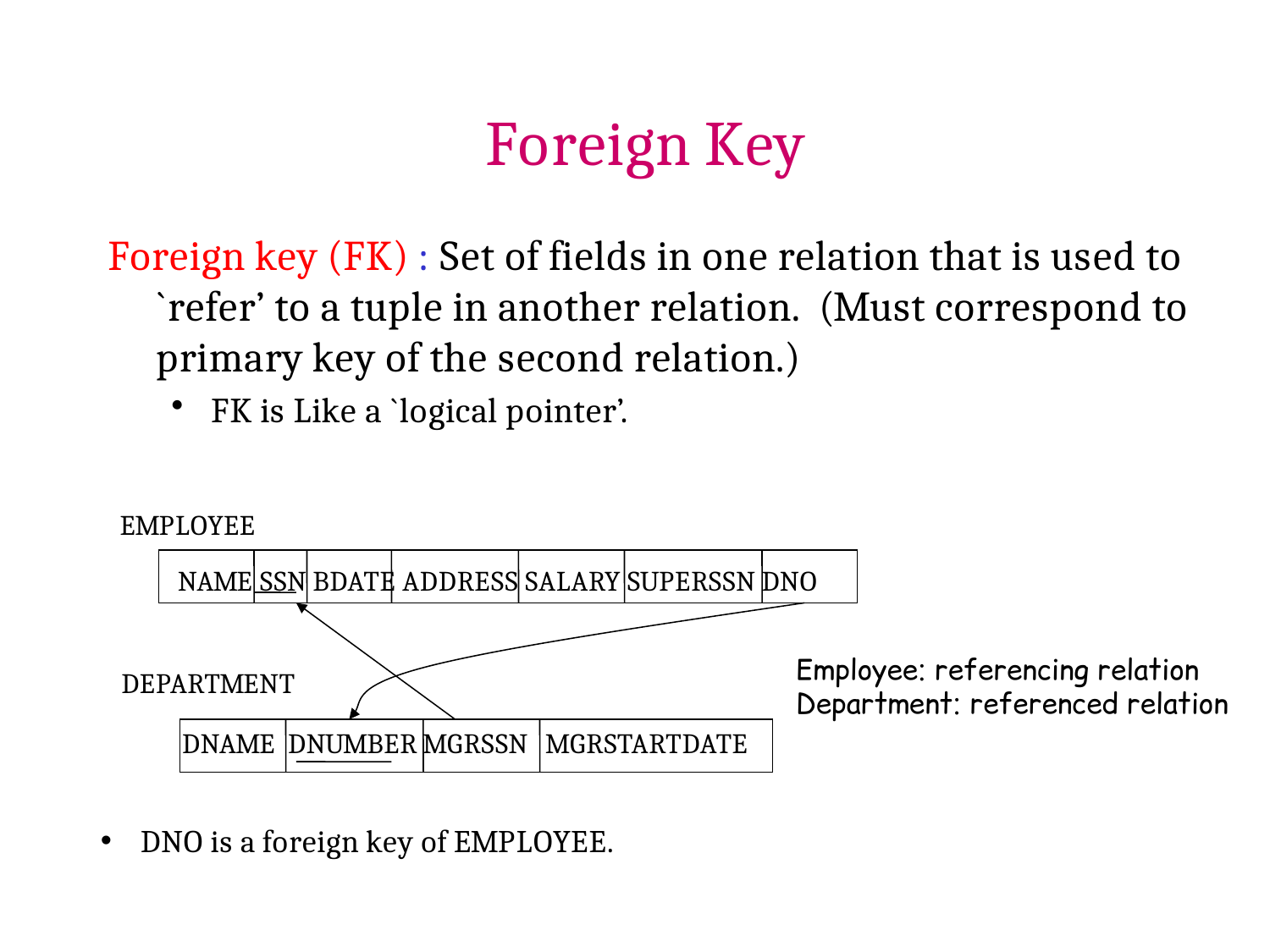

Foreign Key
Foreign key (FK) : Set of fields in one relation that is used to `refer’ to a tuple in another relation.  (Must correspond to primary key of the second relation.)
FK is Like a `logical pointer’.
EMPLOYEE

NAME SSN BDATE ADDRESS SALARY SUPERSSN DNO

Employee: referencing relation
Department: referenced relation
DEPARTMENT
DNAME  DNUMBER MGRSSN   MGRSTARTDATE

DNO is a foreign key of EMPLOYEE.